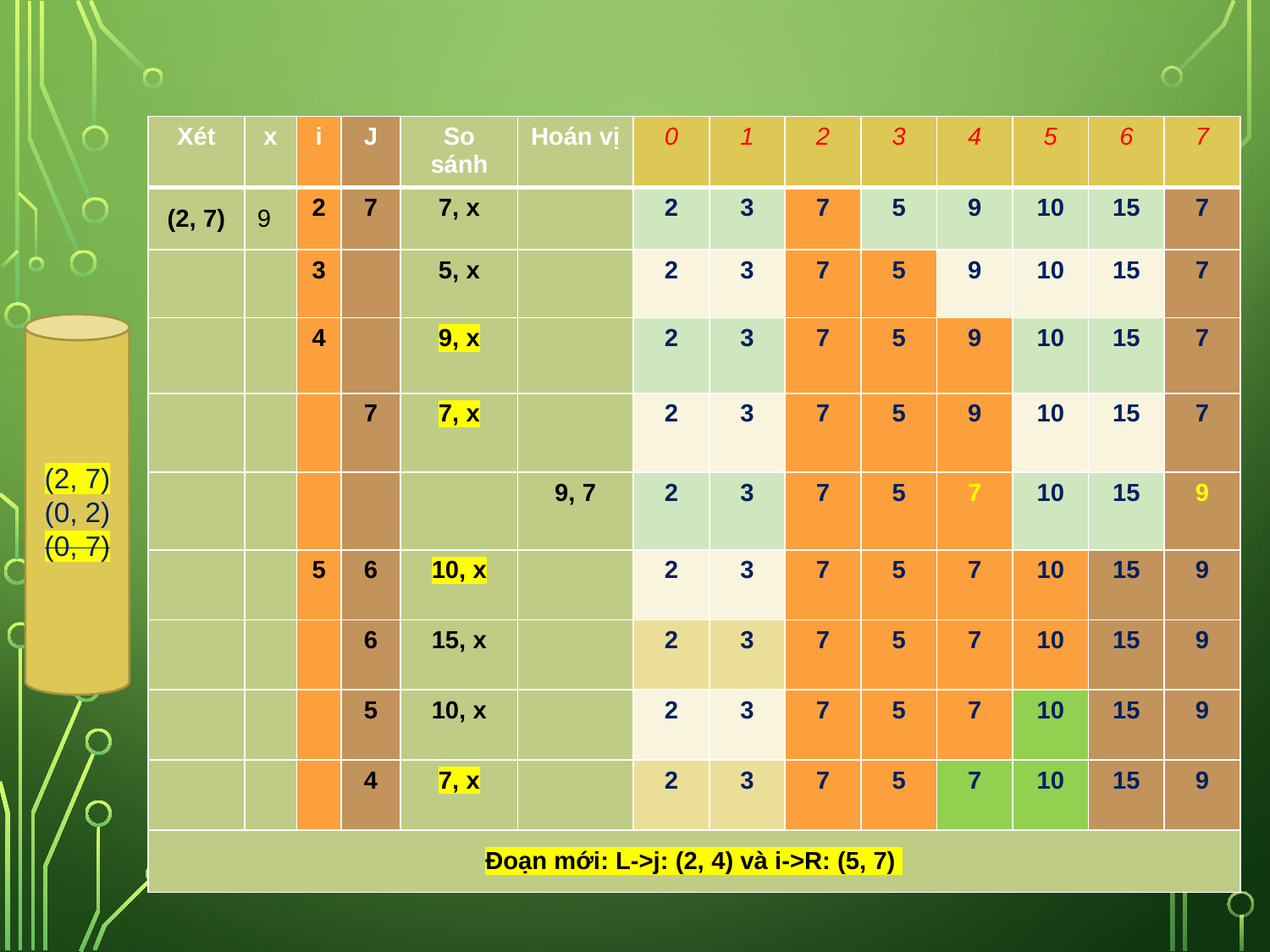

| Xét | x | i | J | So sánh | Hoán vị | 0 | 1 | 2 | 3 | 4 | 5 | 6 | 7 |
| --- | --- | --- | --- | --- | --- | --- | --- | --- | --- | --- | --- | --- | --- |
| (2, 7) | 9 | 2 | 7 | 7, x |  | 2 | 3 | 7 | 5 | 9 | 10 | 15 | 7 |
|  |  | 3 |  | 5, x |  | 2 | 3 | 7 | 5 | 9 | 10 | 15 | 7 |
|  |  | 4 |  | 9, x |  | 2 | 3 | 7 | 5 | 9 | 10 | 15 | 7 |
|  |  |  | 7 | 7, x |  | 2 | 3 | 7 | 5 | 9 | 10 | 15 | 7 |
|  |  |  |  |  | 9, 7 | 2 | 3 | 7 | 5 | 7 | 10 | 15 | 9 |
|  |  | 5 | 6 | 10, x |  | 2 | 3 | 7 | 5 | 7 | 10 | 15 | 9 |
|  |  |  | 6 | 15, x |  | 2 | 3 | 7 | 5 | 7 | 10 | 15 | 9 |
|  |  |  | 5 | 10, x |  | 2 | 3 | 7 | 5 | 7 | 10 | 15 | 9 |
|  |  |  | 4 | 7, x |  | 2 | 3 | 7 | 5 | 7 | 10 | 15 | 9 |
| Đoạn mới: L->j: (2, 4) và i->R: (5, 7) |  |  |  |  |  |  |  |  |  |  |  |  |  |
(2, 7)
(0, 2)
(0, 7)
122